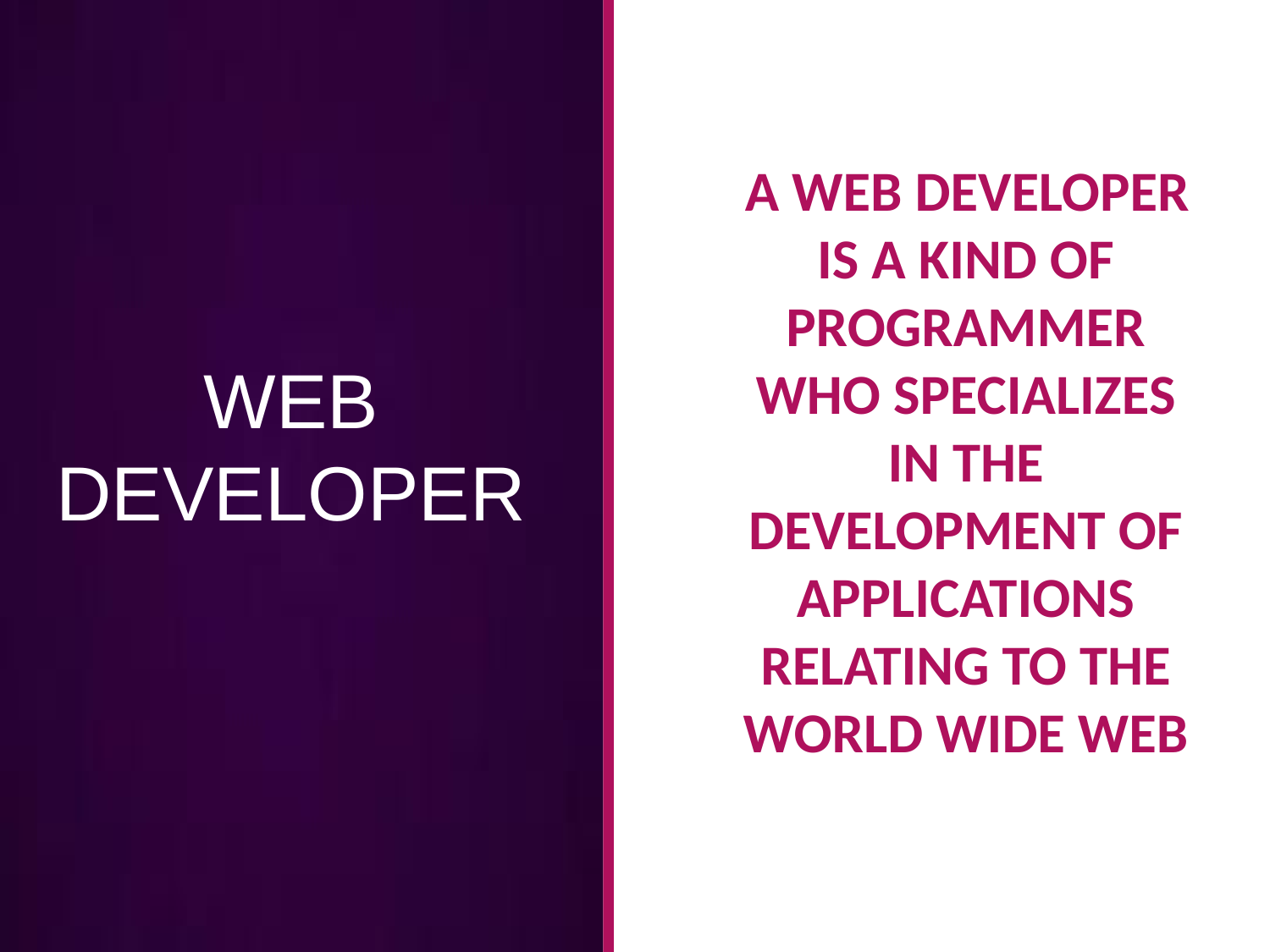

A WEB DEVELOPER IS A KIND OF PROGRAMMER WHO SPECIALIZES IN THE DEVELOPMENT OF APPLICATIONS RELATING TO THE WORLD WIDE WEB
# WEB DEVELOPER